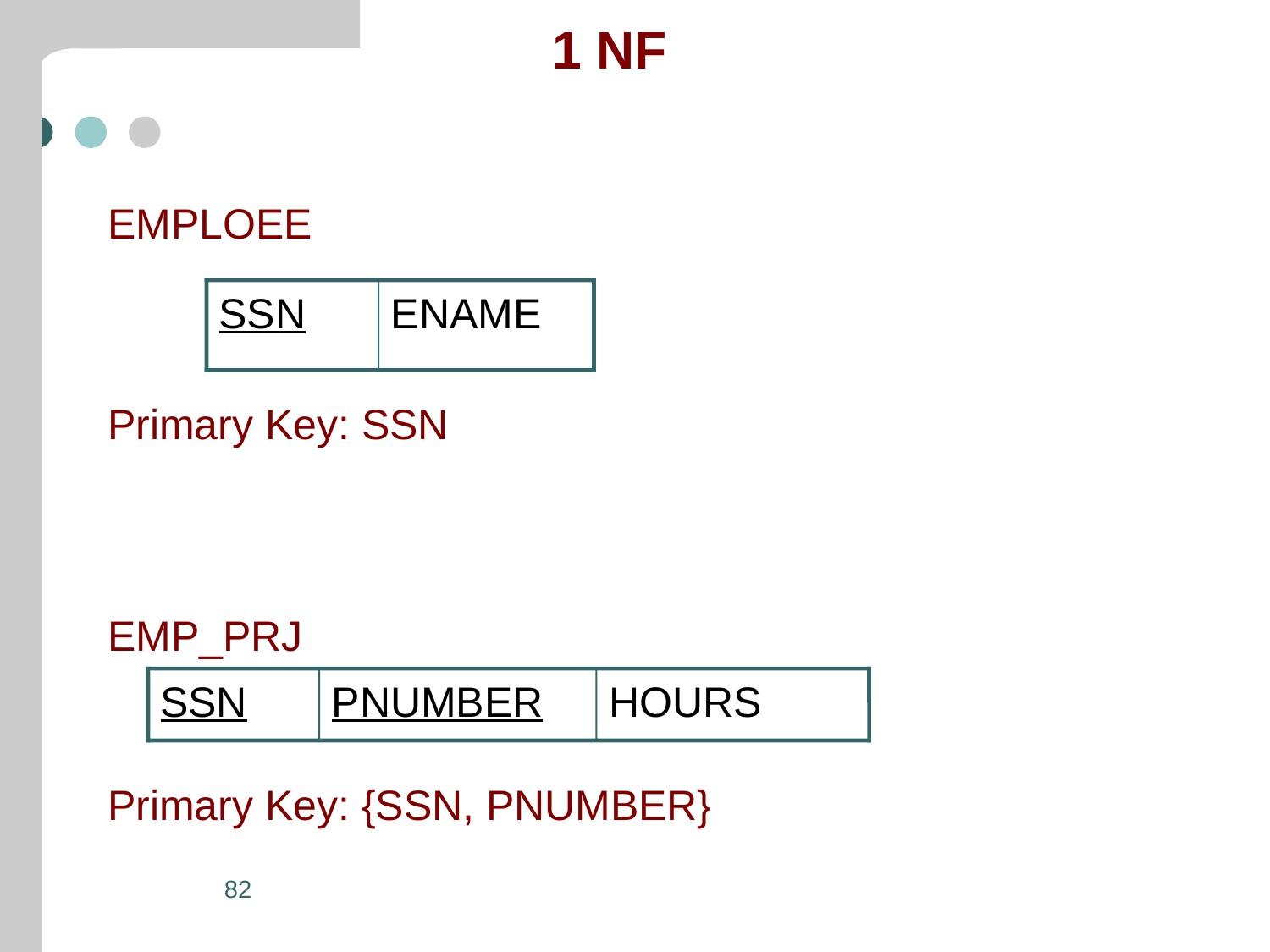

# 1 NF
EMPLOEE
SSN

ENAME

Primary Key: SSN
EMP_PRJ
SSN

PNUMBER

HOURS

Primary Key: {SSN, PNUMBER}
82